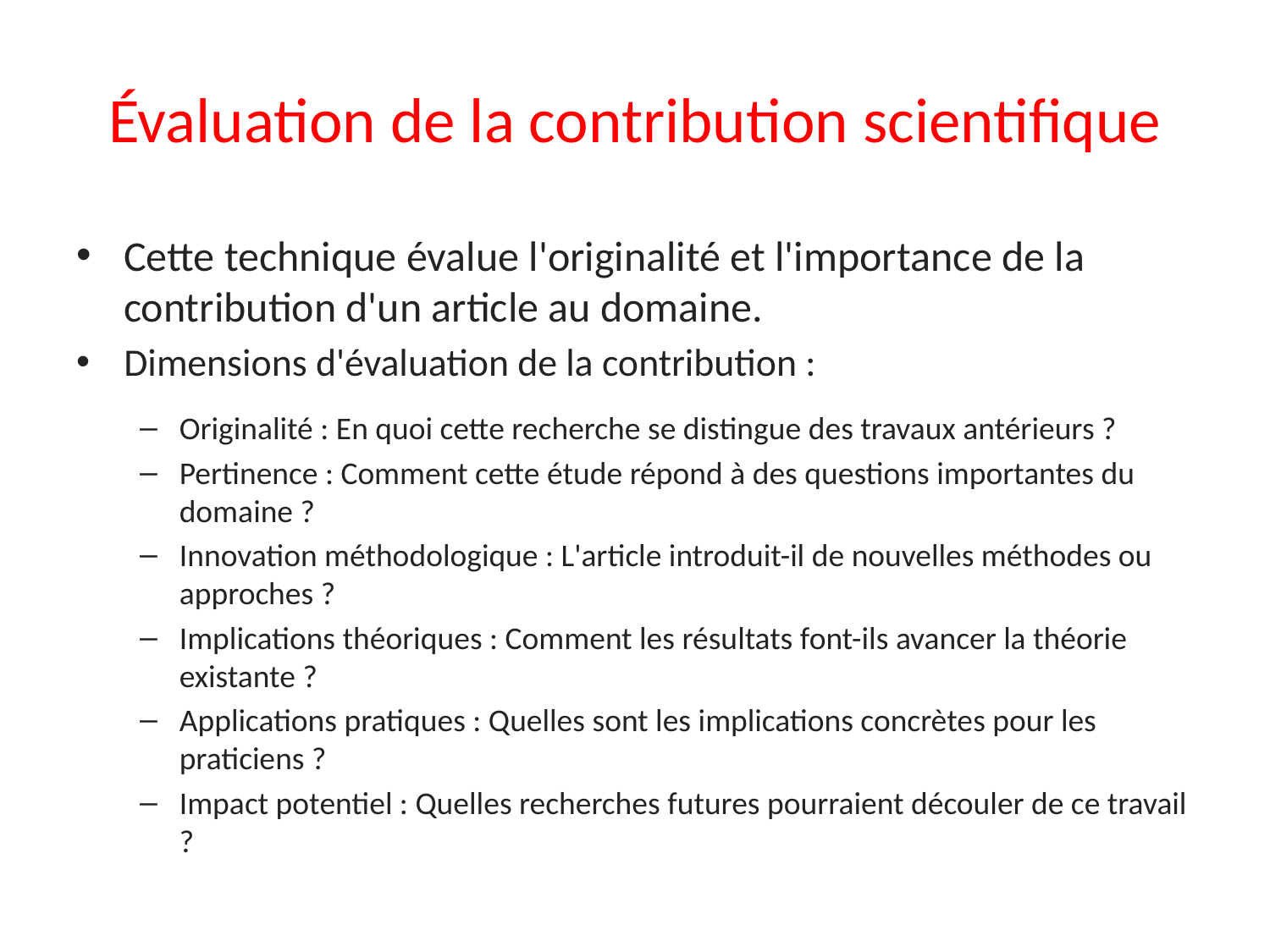

# Évaluation de la contribution scientifique
Cette technique évalue l'originalité et l'importance de la contribution d'un article au domaine.
Dimensions d'évaluation de la contribution :
Originalité : En quoi cette recherche se distingue des travaux antérieurs ?
Pertinence : Comment cette étude répond à des questions importantes du domaine ?
Innovation méthodologique : L'article introduit-il de nouvelles méthodes ou approches ?
Implications théoriques : Comment les résultats font-ils avancer la théorie existante ?
Applications pratiques : Quelles sont les implications concrètes pour les praticiens ?
Impact potentiel : Quelles recherches futures pourraient découler de ce travail ?